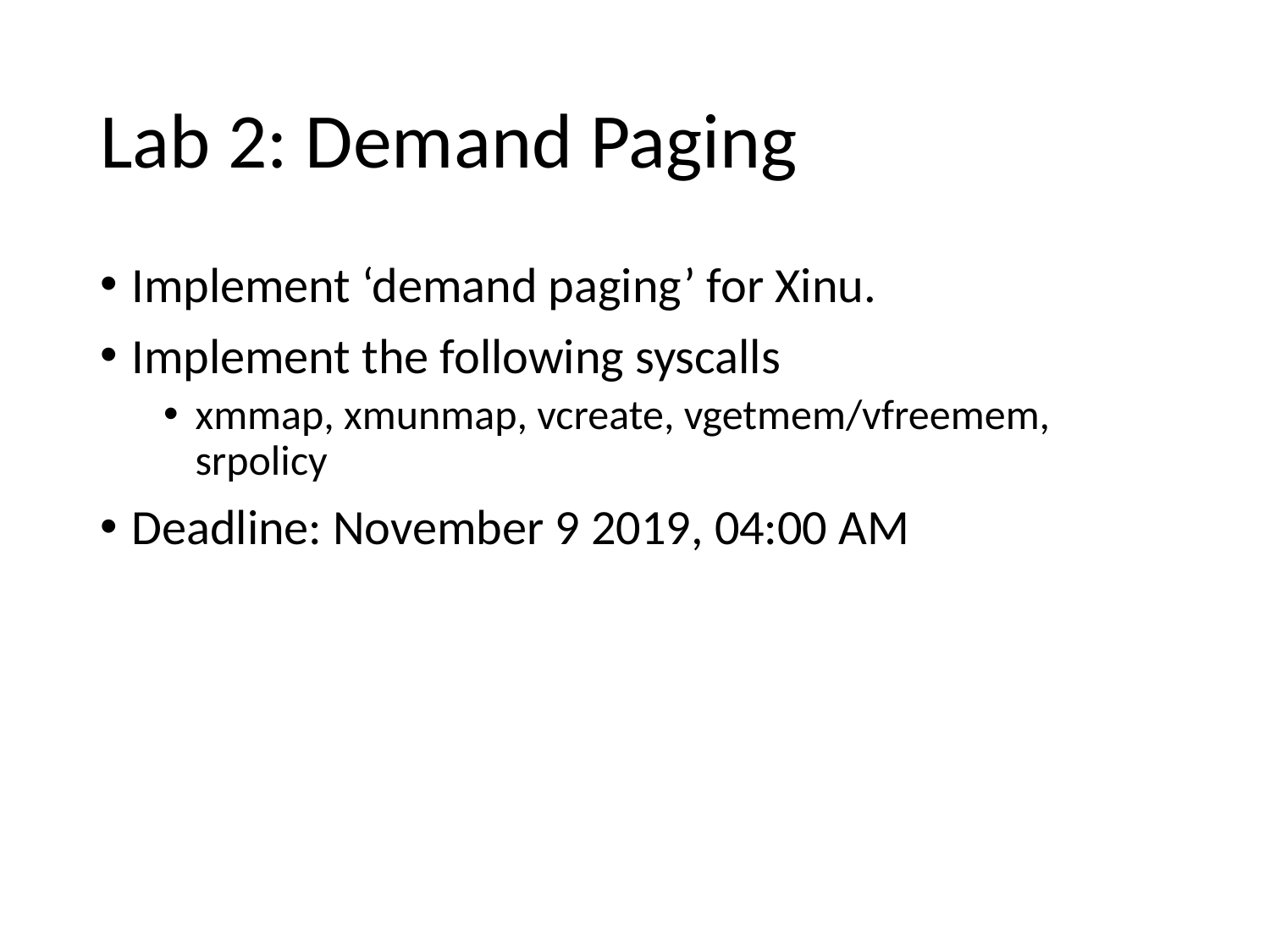

# Lab 2: Demand Paging
Implement ‘demand paging’ for Xinu.
Implement the following syscalls
xmmap, xmunmap, vcreate, vgetmem/vfreemem, srpolicy
Deadline: November 9 2019, 04:00 AM